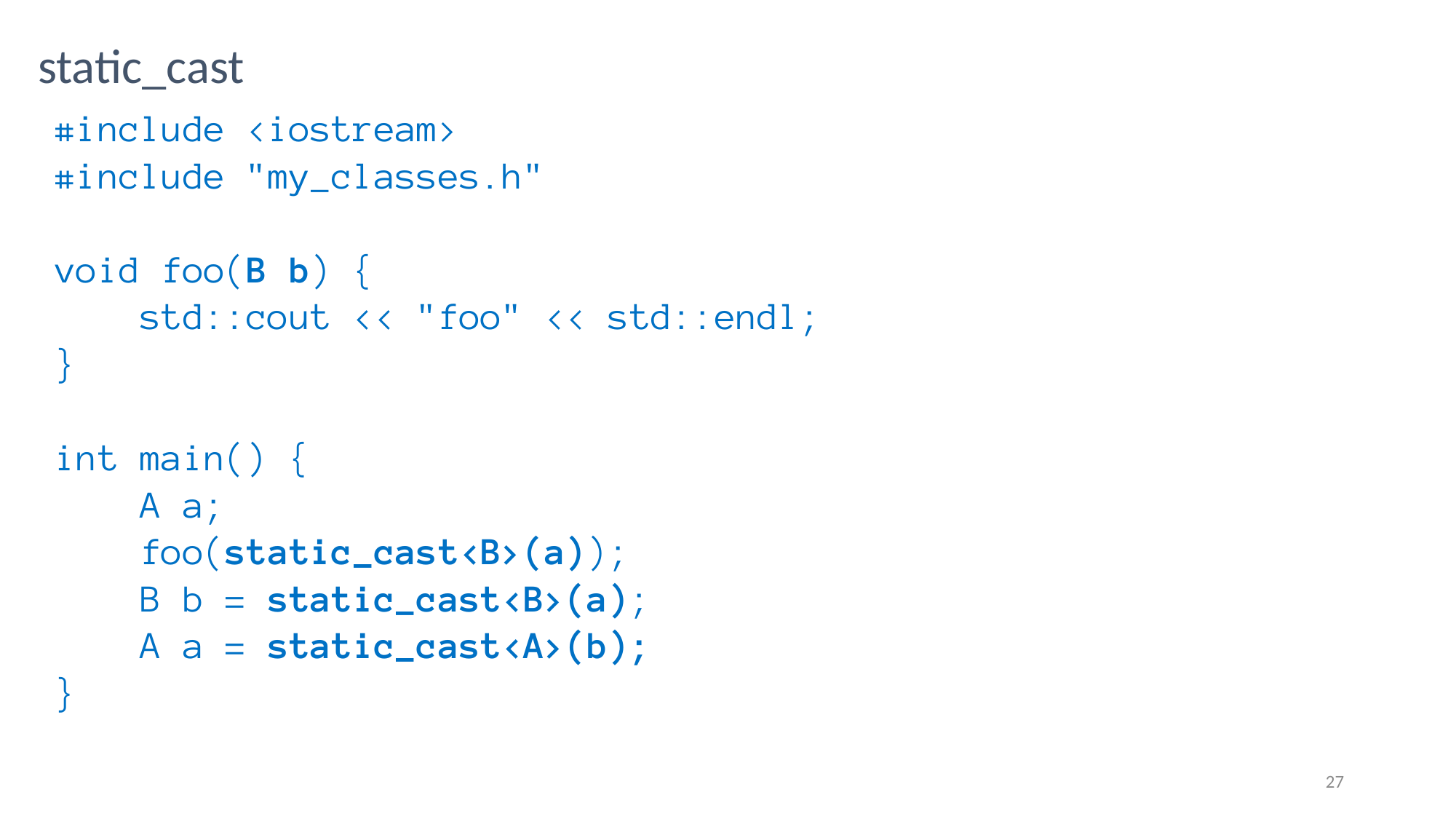

# static_cast
#include <iostream>
#include "my_classes.h"

void foo(B b) {
    std::cout << "foo" << std::endl;
}

int main() {
    A a;
    foo(static_cast<B>(a));
    B b = static_cast<B>(a);
    A a = static_cast<A>(b);
}
27